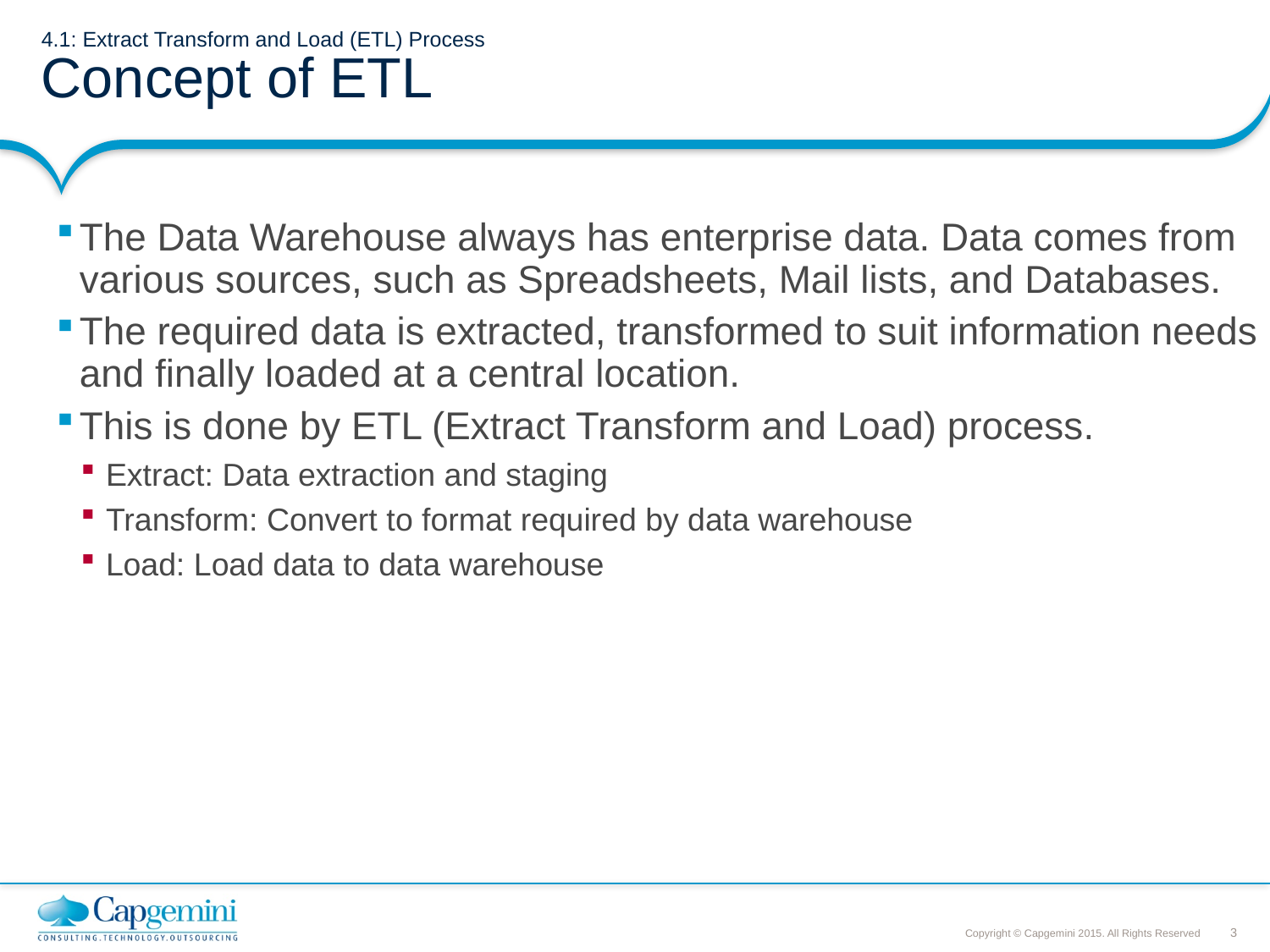

# 4.1: Extract Transform and Load (ETL) Process Concept of ETL
The Data Warehouse always has enterprise data. Data comes from various sources, such as Spreadsheets, Mail lists, and Databases.
The required data is extracted, transformed to suit information needs and finally loaded at a central location.
This is done by ETL (Extract Transform and Load) process.
Extract: Data extraction and staging
Transform: Convert to format required by data warehouse
Load: Load data to data warehouse